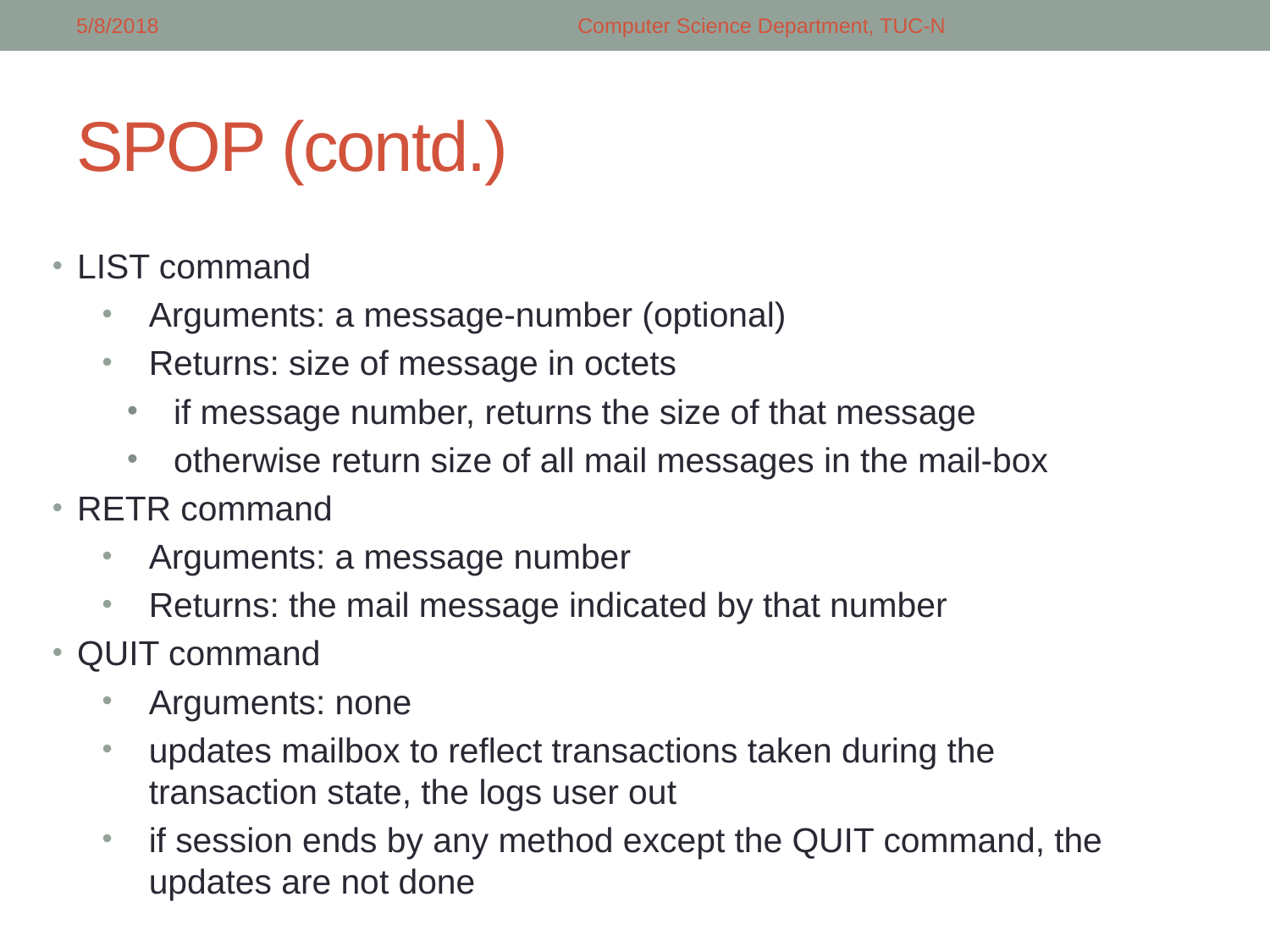

5/8/2018
Computer Science Department, TUC-N
# SPOP (contd.)
LIST command
Arguments: a message-number (optional)
Returns: size of message in octets
if message number, returns the size of that message
otherwise return size of all mail messages in the mail-box
RETR command
Arguments: a message number
Returns: the mail message indicated by that number
QUIT command
Arguments: none
updates mailbox to reflect transactions taken during the transaction state, the logs user out
if session ends by any method except the QUIT command, the updates are not done